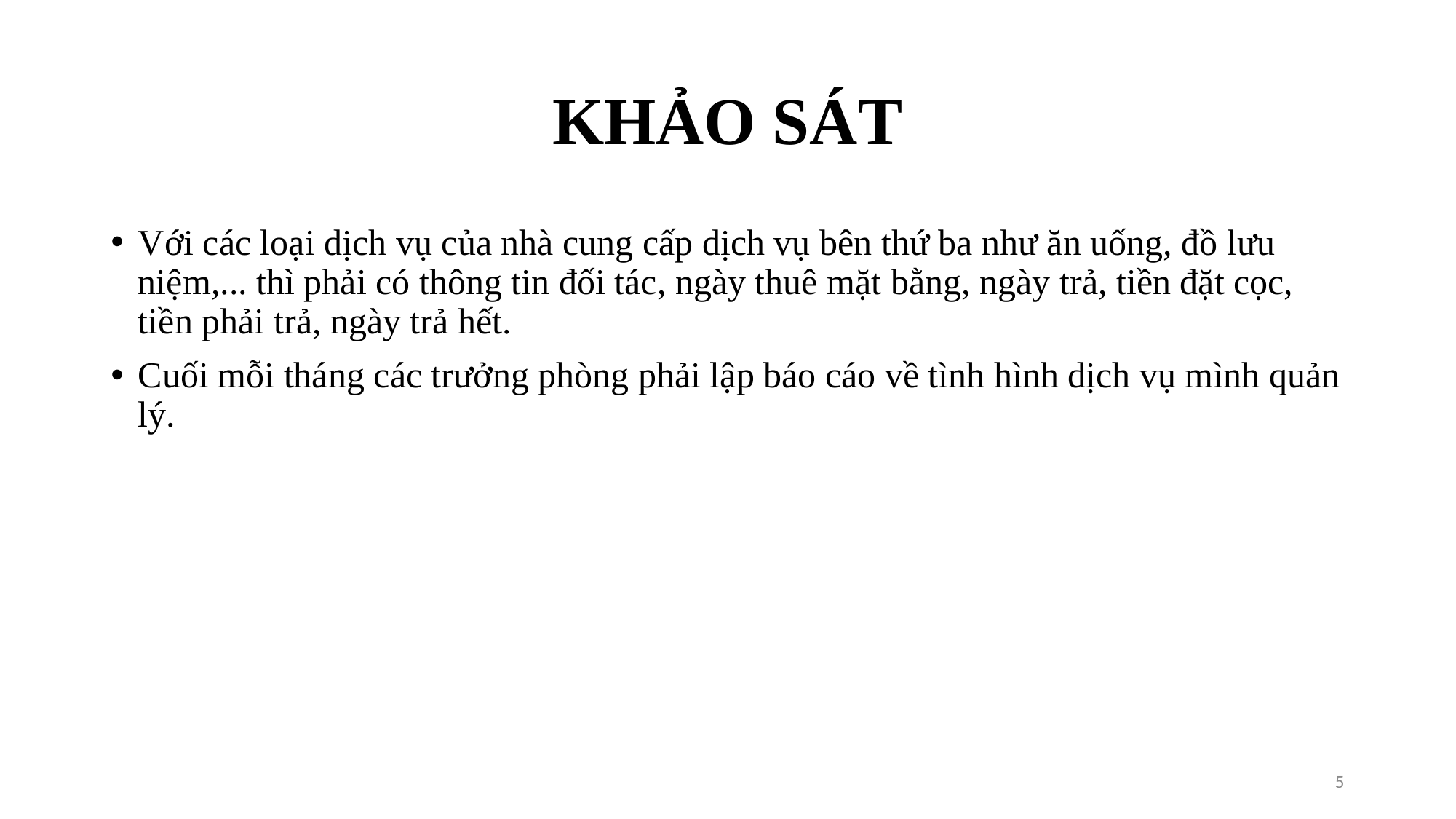

# KHẢO SÁT
Với các loại dịch vụ của nhà cung cấp dịch vụ bên thứ ba như ăn uống, đồ lưu niệm,... thì phải có thông tin đối tác, ngày thuê mặt bằng, ngày trả, tiền đặt cọc, tiền phải trả, ngày trả hết.
Cuối mỗi tháng các trưởng phòng phải lập báo cáo về tình hình dịch vụ mình quản lý.

5